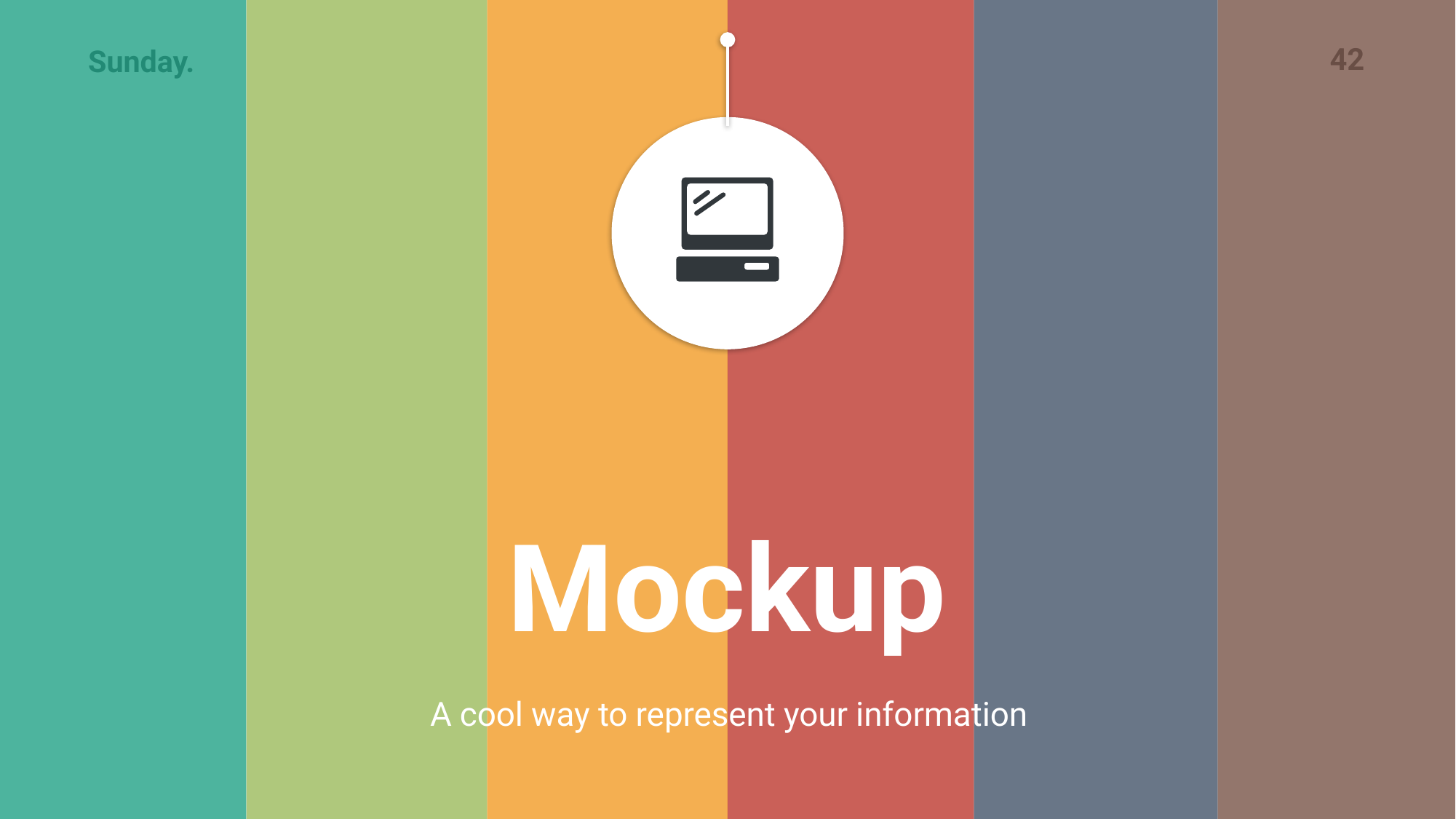

Mockup
A cool way to represent your information